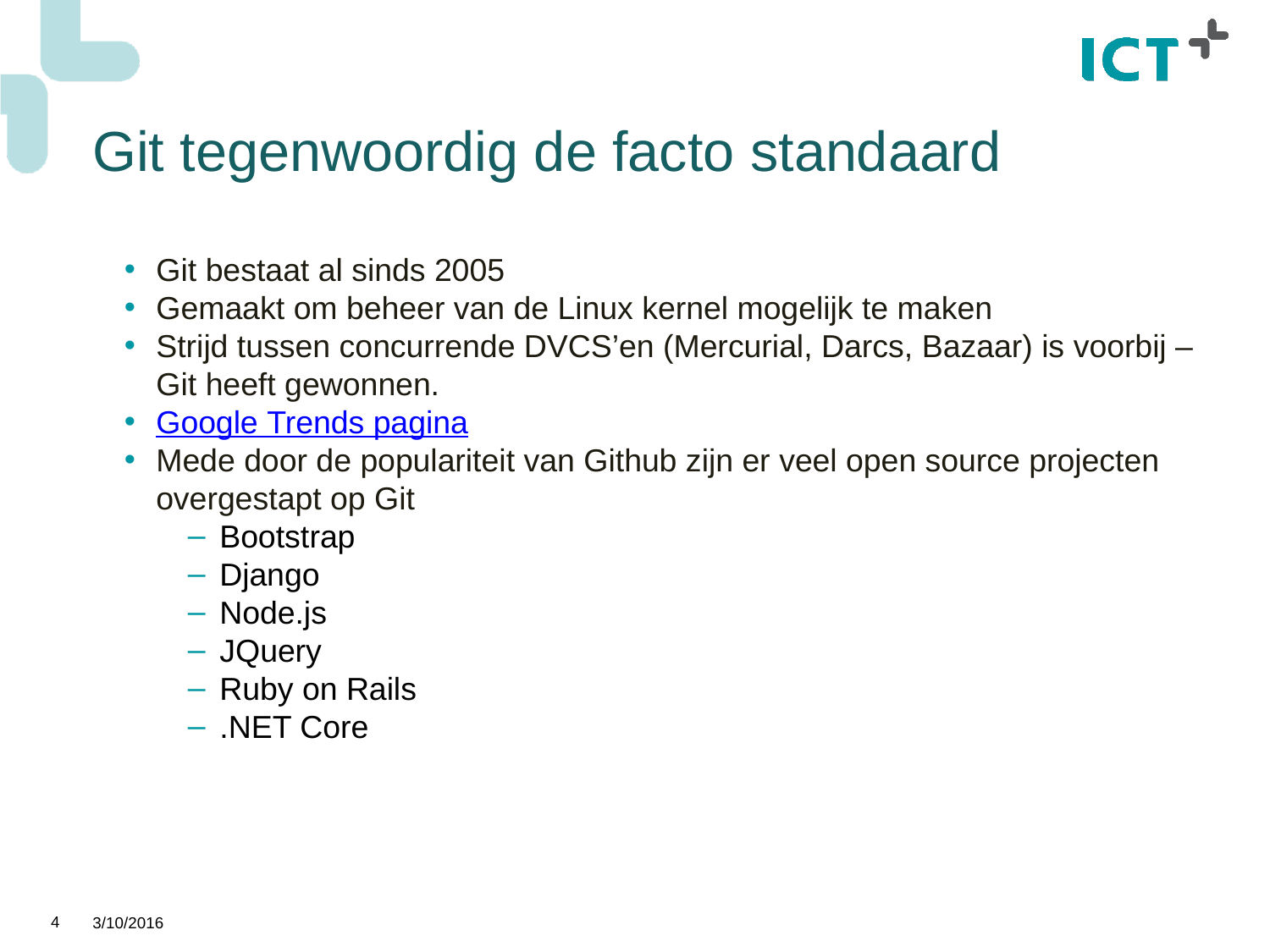

Git tegenwoordig de facto standaard
Git bestaat al sinds 2005
Gemaakt om beheer van de Linux kernel mogelijk te maken
Strijd tussen concurrende DVCS’en (Mercurial, Darcs, Bazaar) is voorbij – Git heeft gewonnen.
Google Trends pagina
Mede door de populariteit van Github zijn er veel open source projecten overgestapt op Git
Bootstrap
Django
Node.js
JQuery
Ruby on Rails
.NET Core